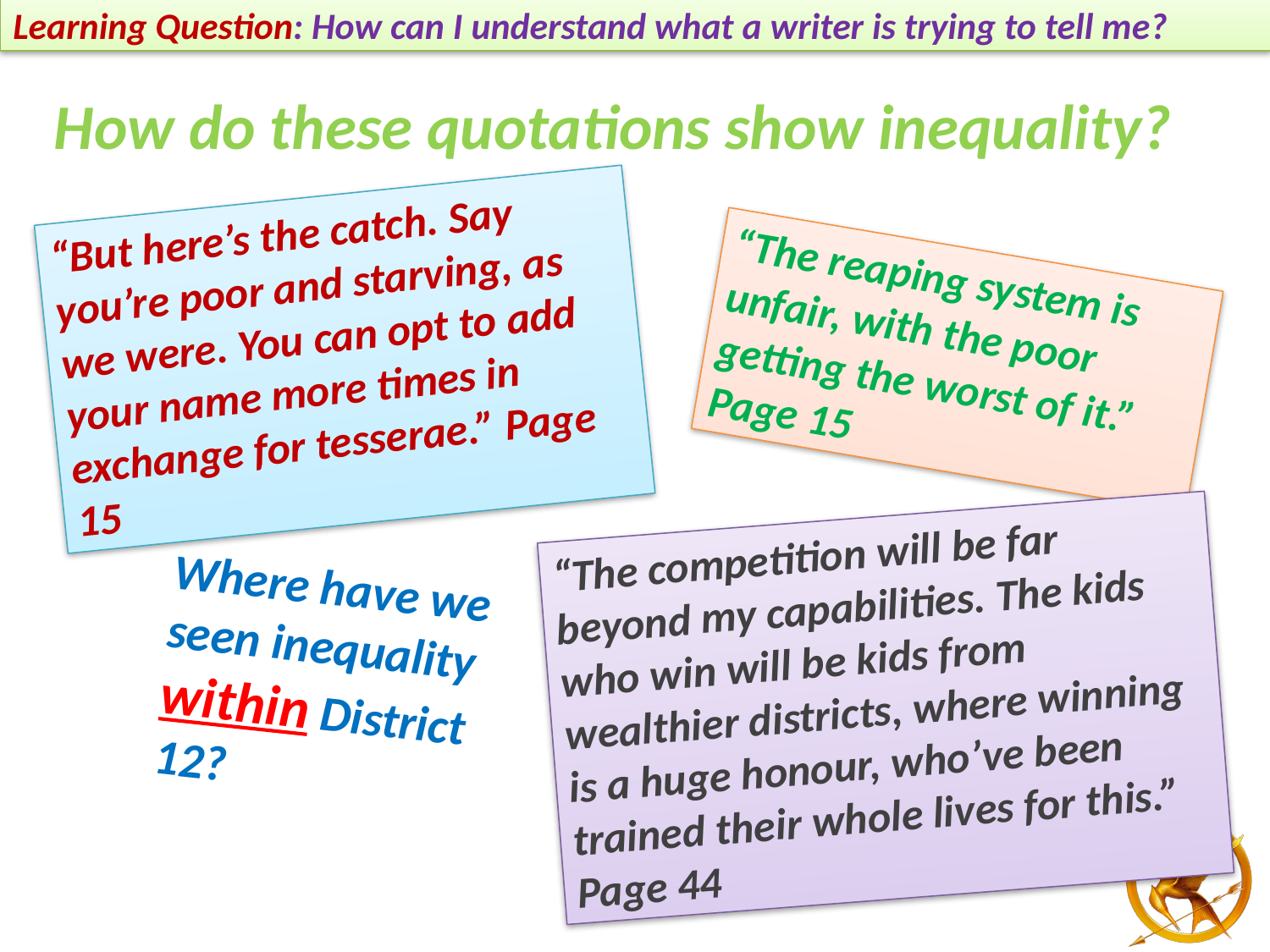

Learning Question: How can I understand what a writer is trying to tell me?
How do these quotations show inequality?
“But here’s the catch. Say you’re poor and starving, as we were. You can opt to add your name more times in  exchange for tesserae.” Page 15
“The reaping system is unfair, with the poor getting the worst of it.” Page 15
“The competition will be far beyond my capabilities. The kids who win will be kids from wealthier districts, where winning is a huge honour, who’ve been trained their whole lives for this.” Page 44
Where have we seen inequality within District 12?